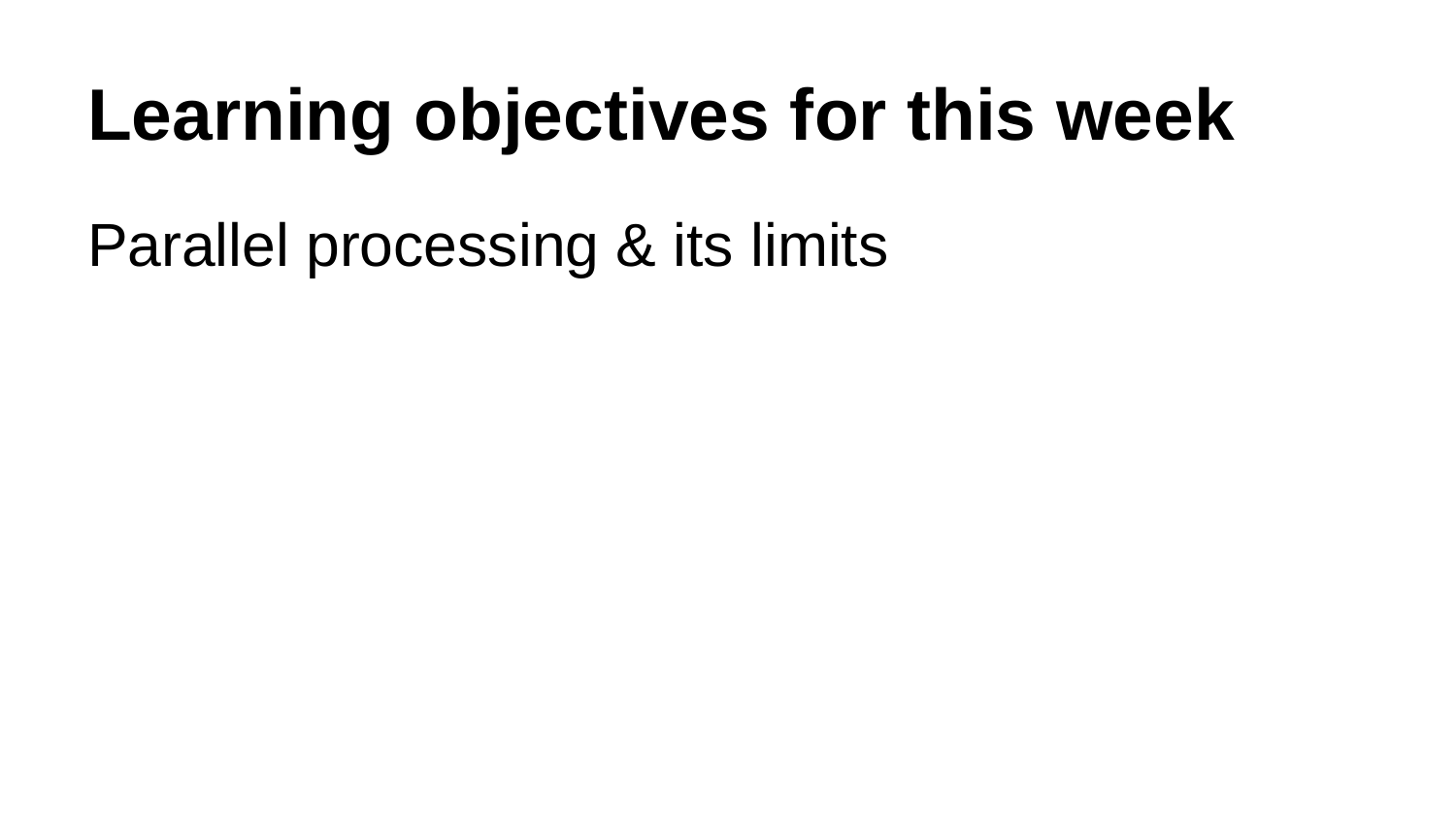

# Learning objectives for this week
Parallel processing & its limits